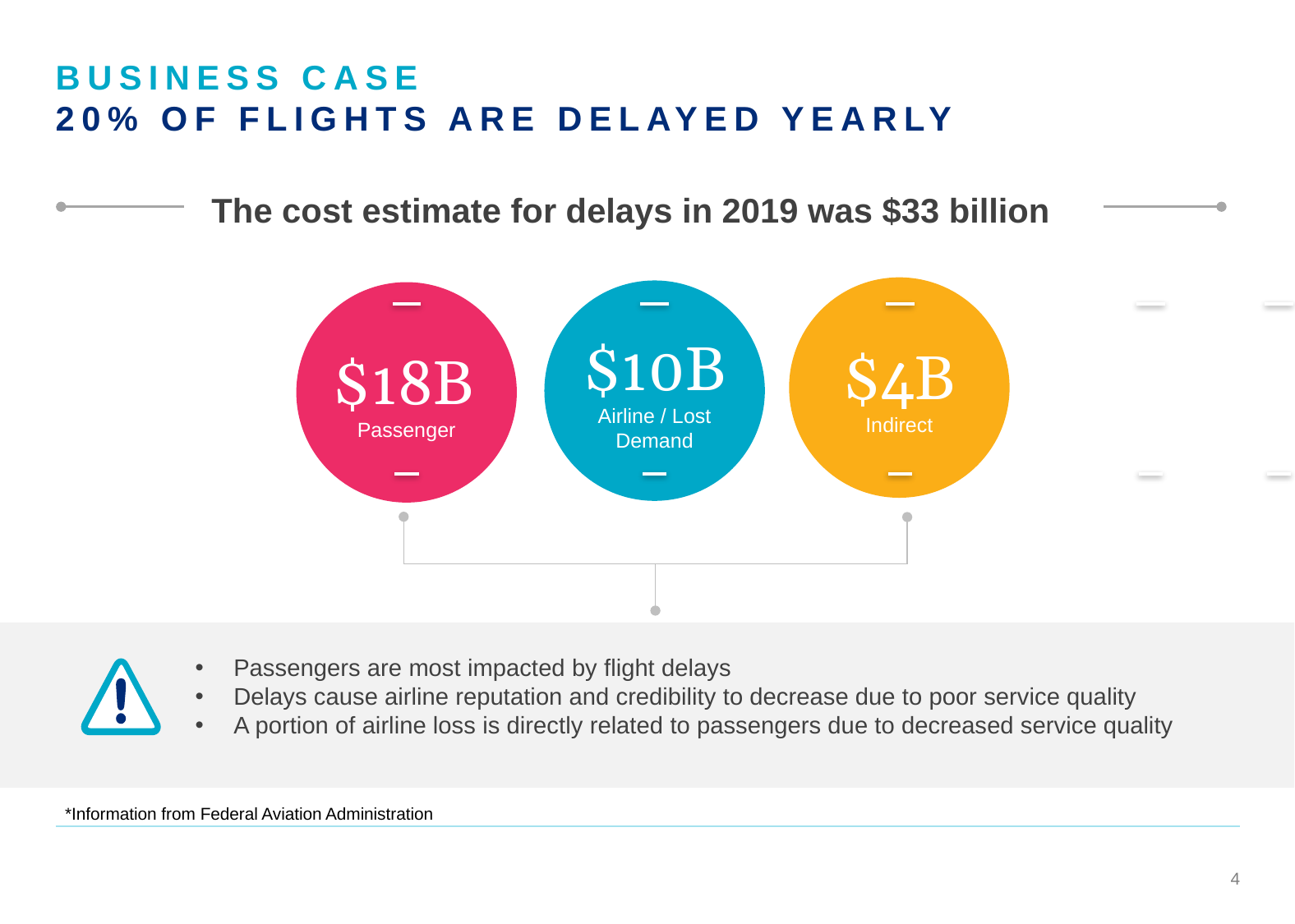

# Business case 20% of flights are delayed yearly
The cost estimate for delays in 2019 was $33 billion
$4B
Indirect
$10B Airline / Lost Demand
$18B
Passenger

Passengers are most impacted by flight delays
Delays cause airline reputation and credibility to decrease due to poor service quality
A portion of airline loss is directly related to passengers due to decreased service quality

*Information from Federal Aviation Administration